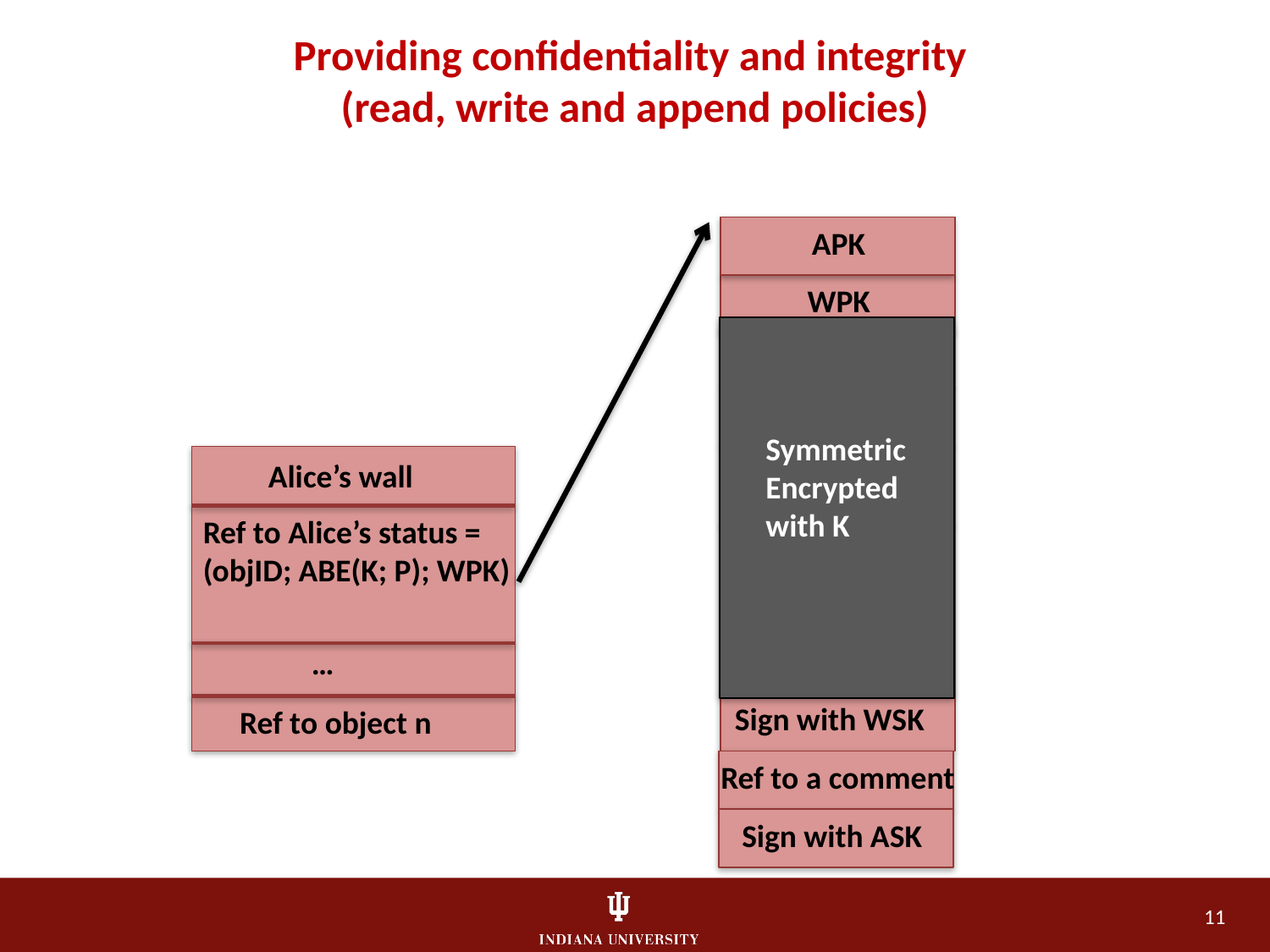

# Providing confidentiality and integrity (read, write and append policies)

APK

WPK

Symmetric Encrypted with K

ABE(ASK,AP)

Enc(KAlice, WSK)

Alice’s status
List of references to other objects

Alice’s wall
Ref to Alice’s status =
(objID; ABE(K; P); WPK)
…
Ref to object n

Sign with WSK
Ref to a comment

Sign with ASK
11